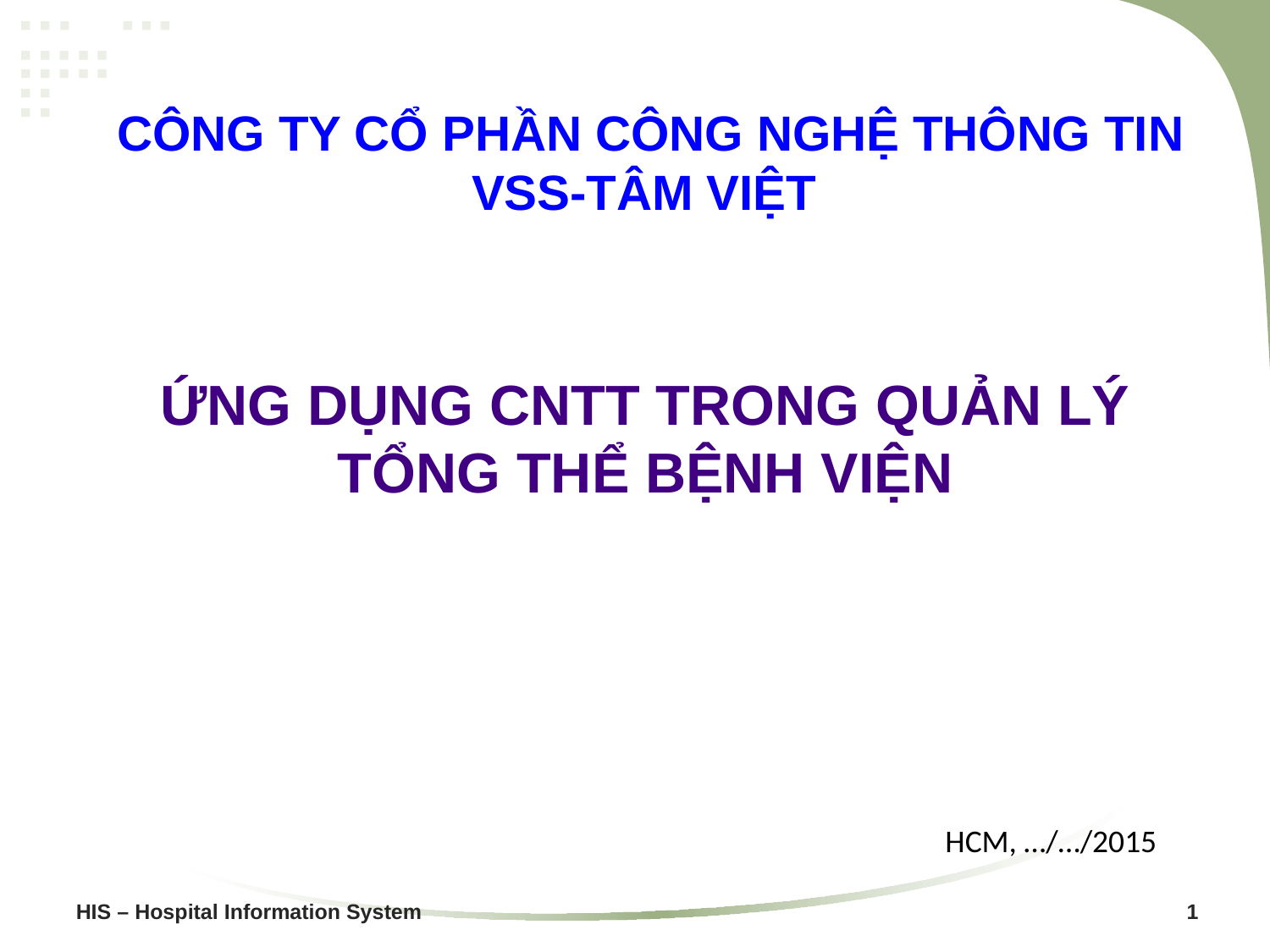

CÔNG TY CỔ PHẦN CÔNG NGHỆ THÔNG TIN
VSS-TÂM VIỆT

ỨNG DỤNG CNTT TRONG QUẢN LÝ TỔNG THỂ BỆNH VIỆN
HCM, …/…/2015
HIS – Hospital Information System						                1